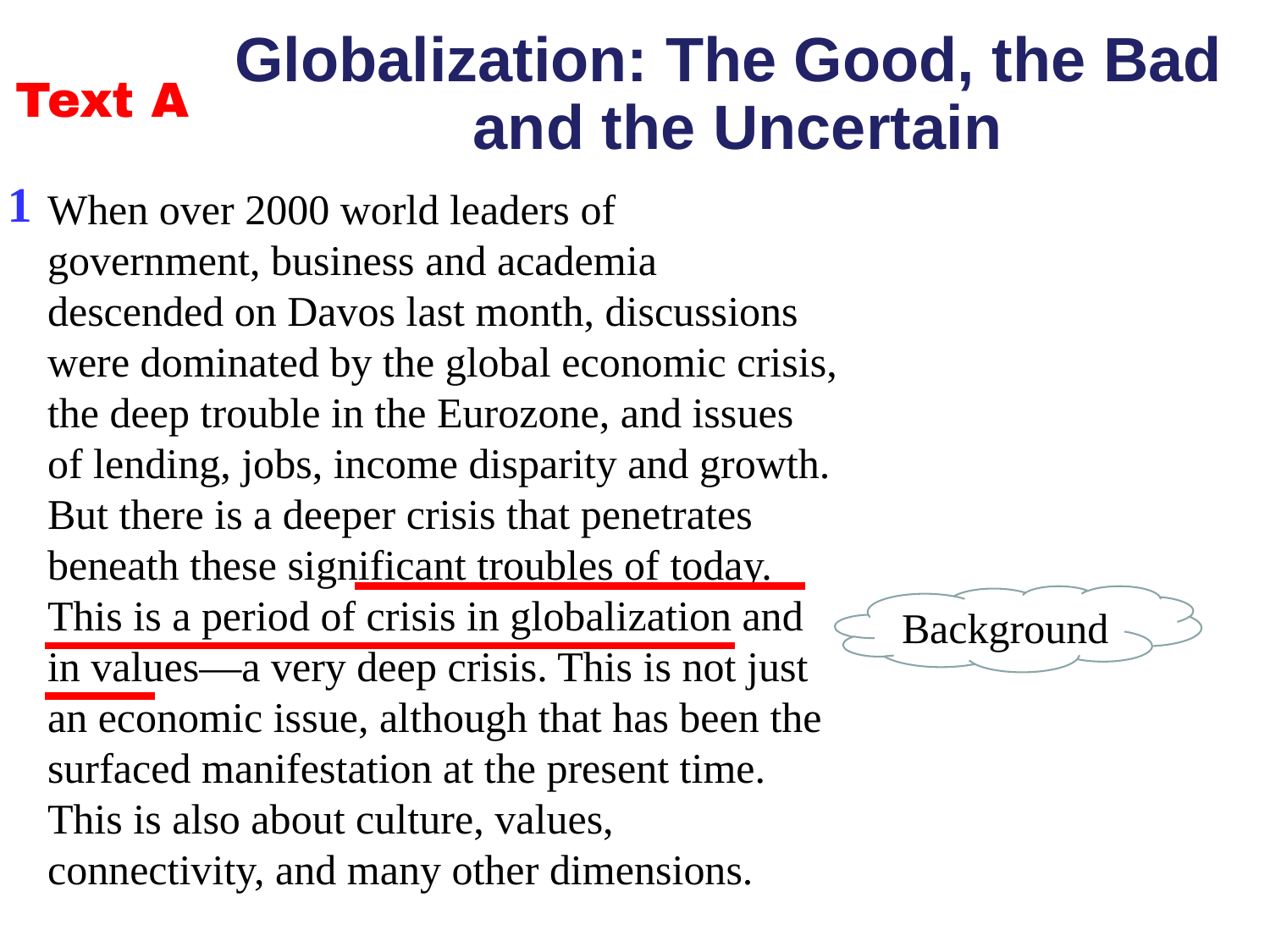

Text A
# Globalization: The Good, the Bad and the Uncertain
1
When over 2000 world leaders of government, business and academia descended on Davos last month, discussions were dominated by the global economic crisis, the deep trouble in the Eurozone, and issues of lending, jobs, income disparity and growth. But there is a deeper crisis that penetrates beneath these significant troubles of today. This is a period of crisis in globalization and in values—a very deep crisis. This is not just an economic issue, although that has been the surfaced manifestation at the present time. This is also about culture, values, connectivity, and many other dimensions.
Background